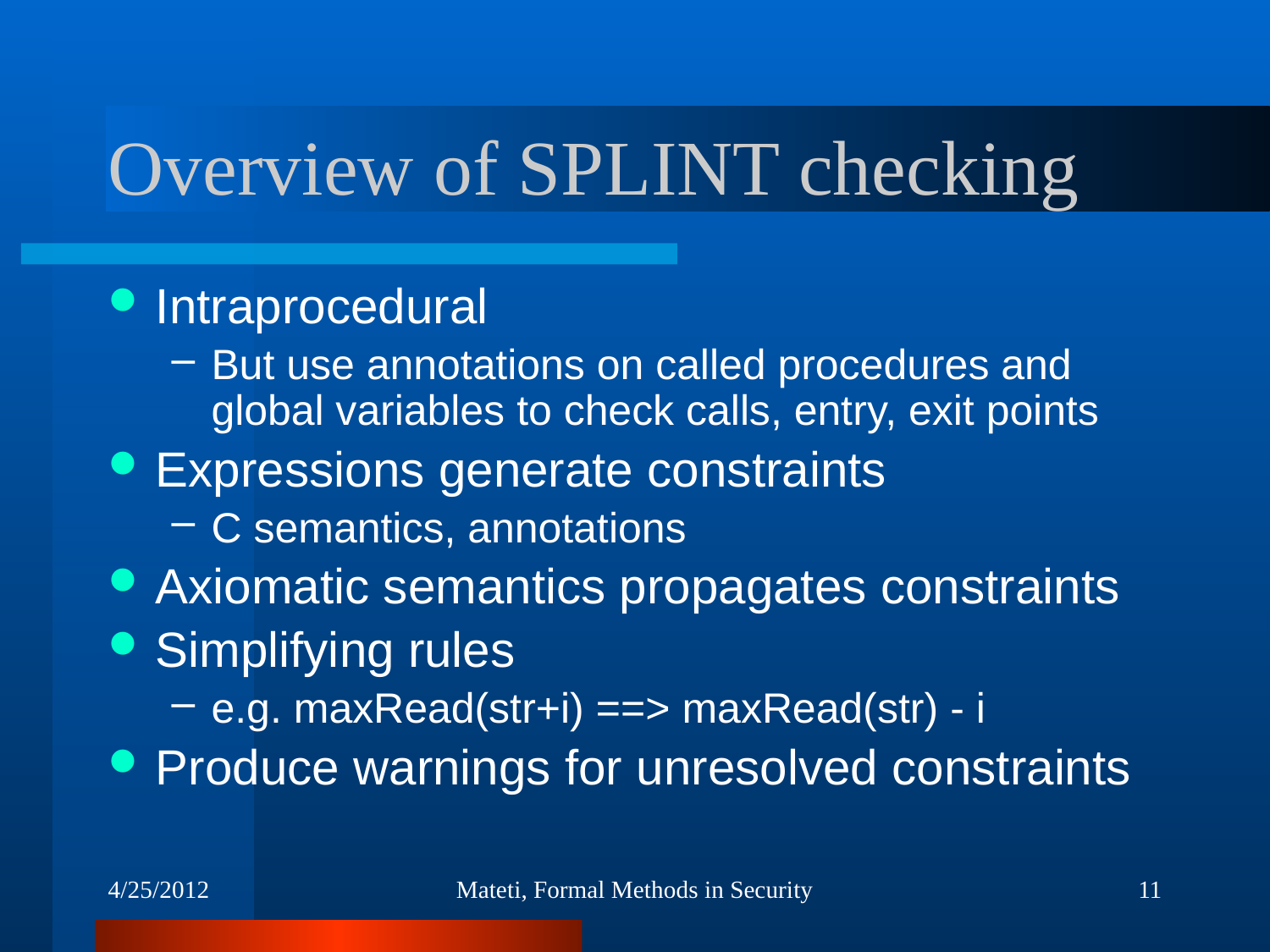

# Overview of SPLINT checking
Intraprocedural
But use annotations on called procedures and global variables to check calls, entry, exit points
Expressions generate constraints
C semantics, annotations
Axiomatic semantics propagates constraints
Simplifying rules
e.g. maxRead(str+i) ==> maxRead(str) - i
Produce warnings for unresolved constraints
4/25/2012
Mateti, Formal Methods in Security
11